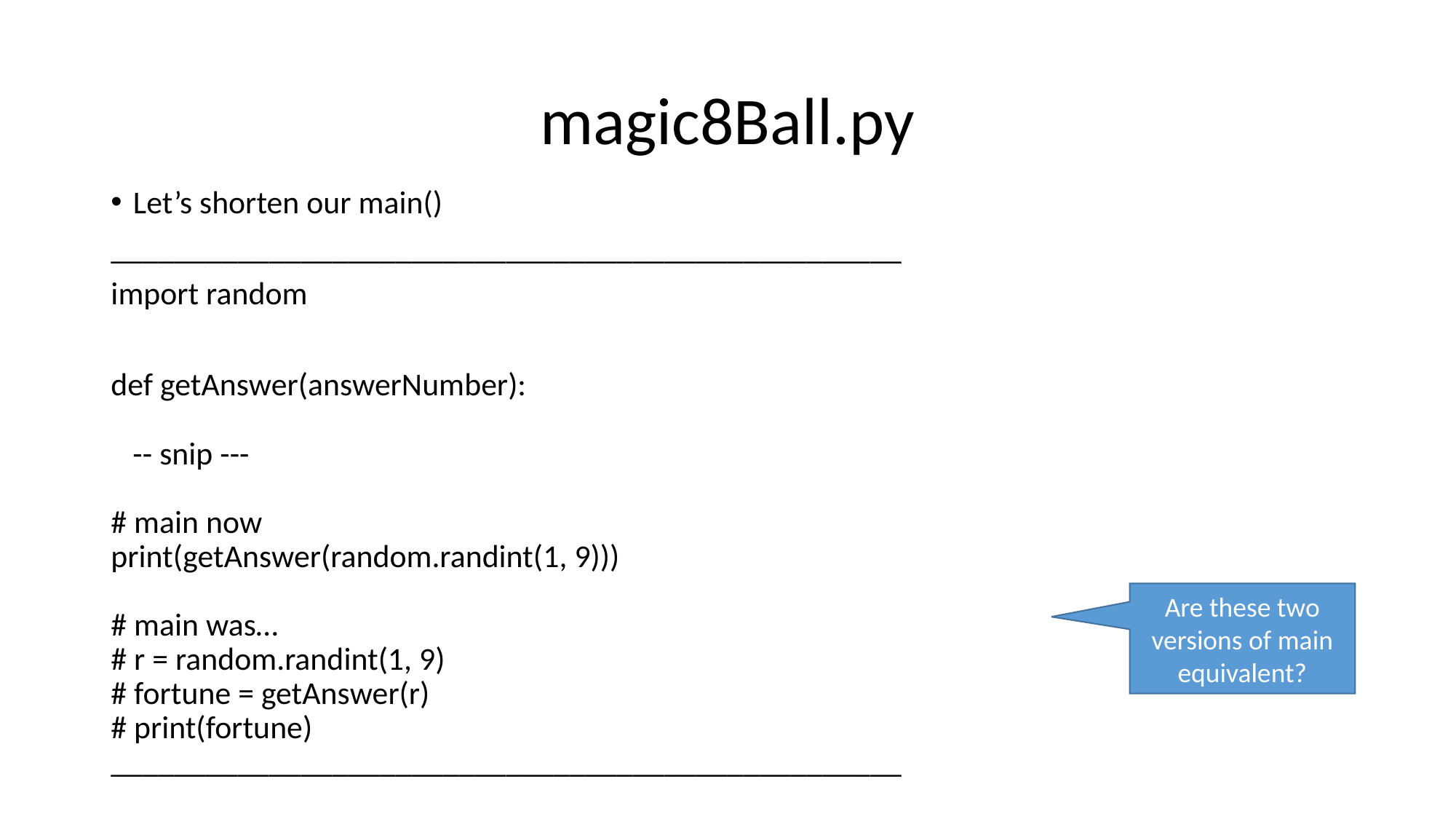

# magic8Ball.py
Let’s shorten our main()
__________________________________________________
import random

def getAnswer(answerNumber):
   -- snip ---
# main now
print(getAnswer(random.randint(1, 9)))
# main was…
# r = random.randint(1, 9)
# fortune = getAnswer(r)
# print(fortune)
__________________________________________________

Are these two versions of main equivalent?